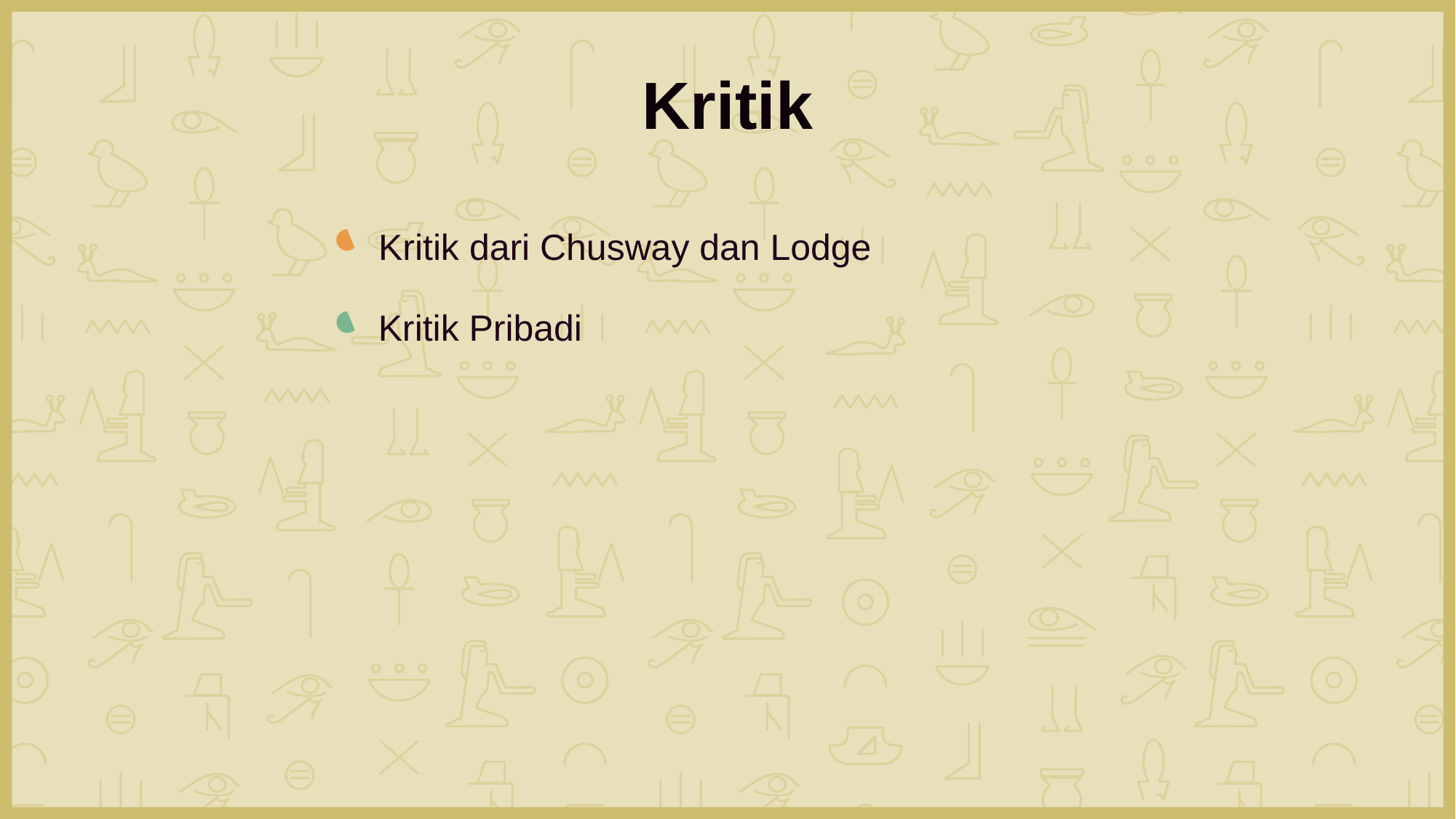

Kritik
Kritik dari Chusway dan Lodge

Kritik Pribadi